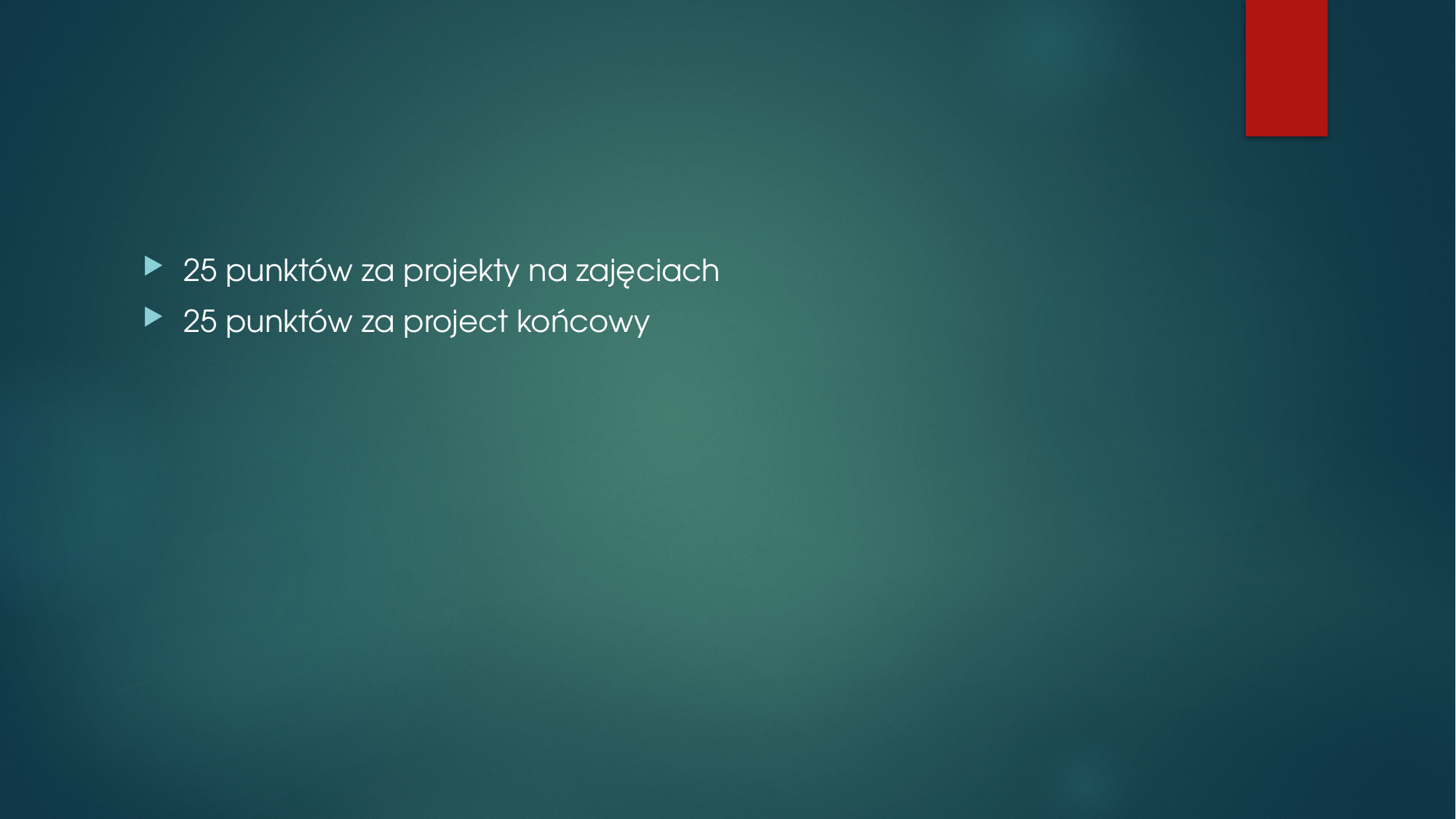

#
25 punktów za projekty na zajęciach
25 punktów za project końcowy